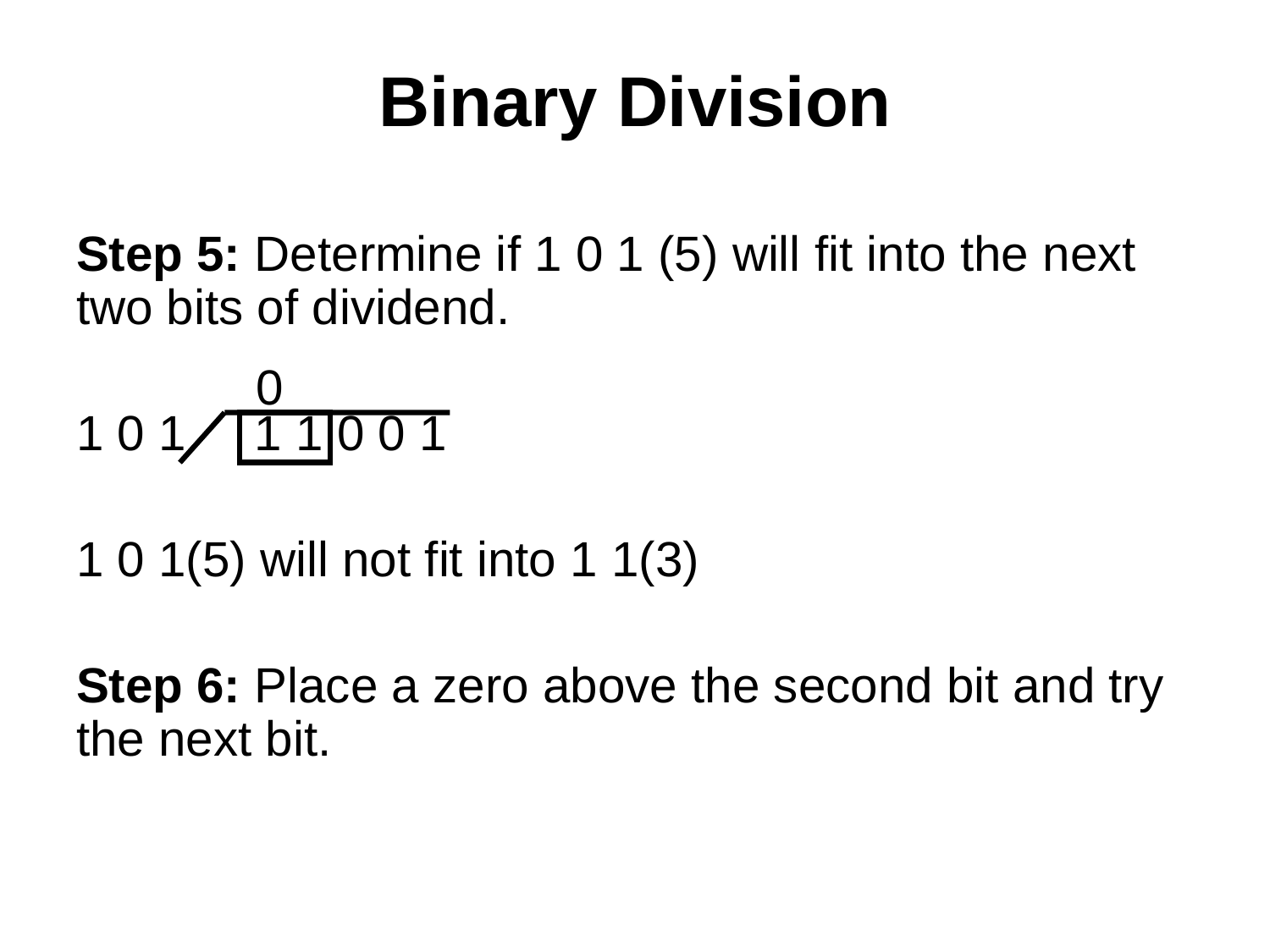

# Binary Division
Step 5: Determine if 1 0 1 (5) will fit into the next two bits of dividend.

1 0 1     1 1 0 0 1

1 0 1(5) will not fit into 1 1(3)

Step 6: Place a zero above the second bit and try the next bit.

0